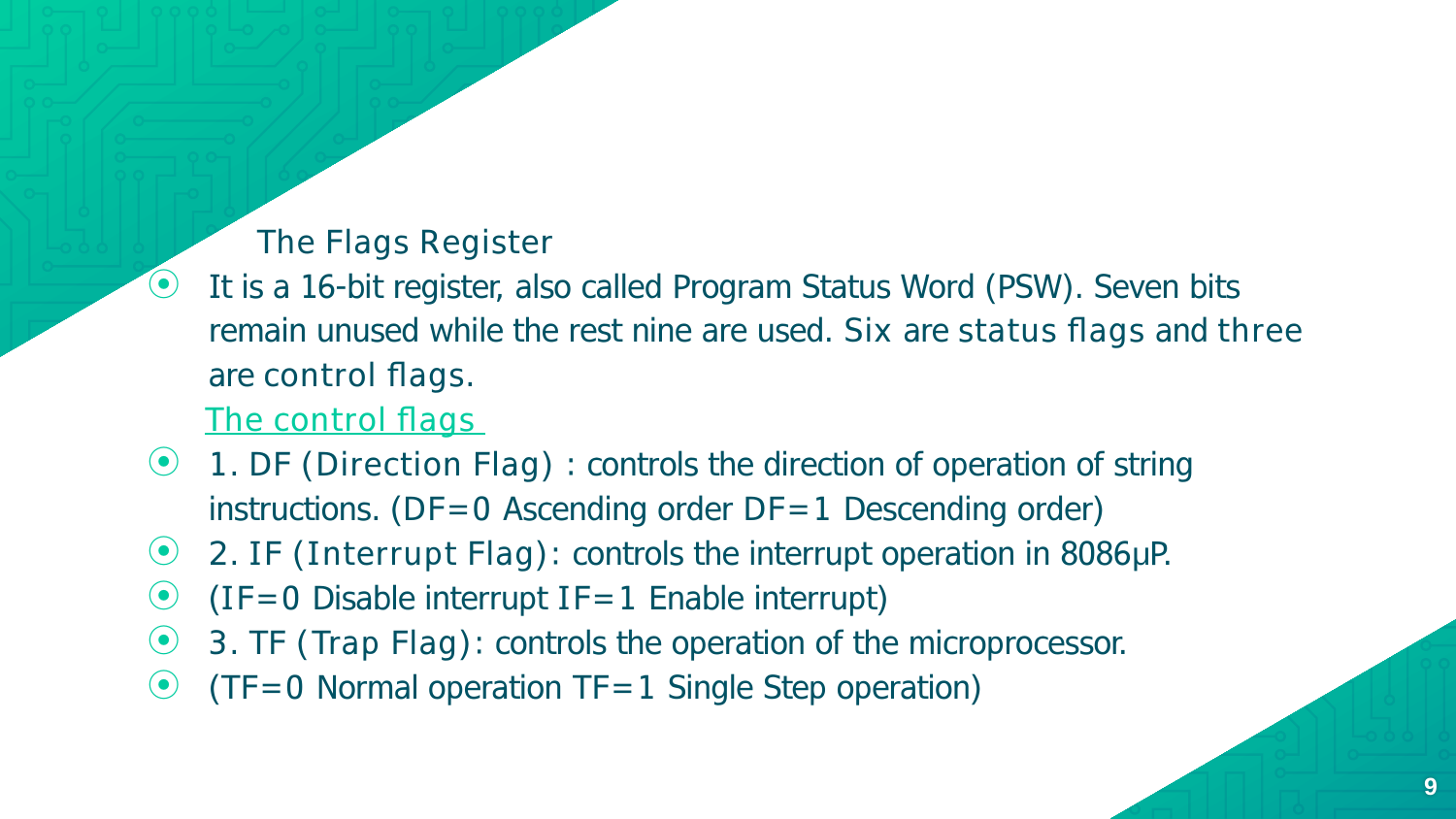

The Flags Register
It is a 16-bit register, also called Program Status Word (PSW). Seven bits remain unused while the rest nine are used. Six are status flags and three are control flags.
      The control flags
1. DF (Direction Flag) : controls the direction of operation of string instructions. (DF=0 Ascending order DF=1 Descending order)
2. IF (Interrupt Flag): controls the interrupt operation in 8086μP.
(IF=0 Disable interrupt IF=1 Enable interrupt)
3. TF (Trap Flag): controls the operation of the microprocessor.
(TF=0 Normal operation TF=1 Single Step operation)

9